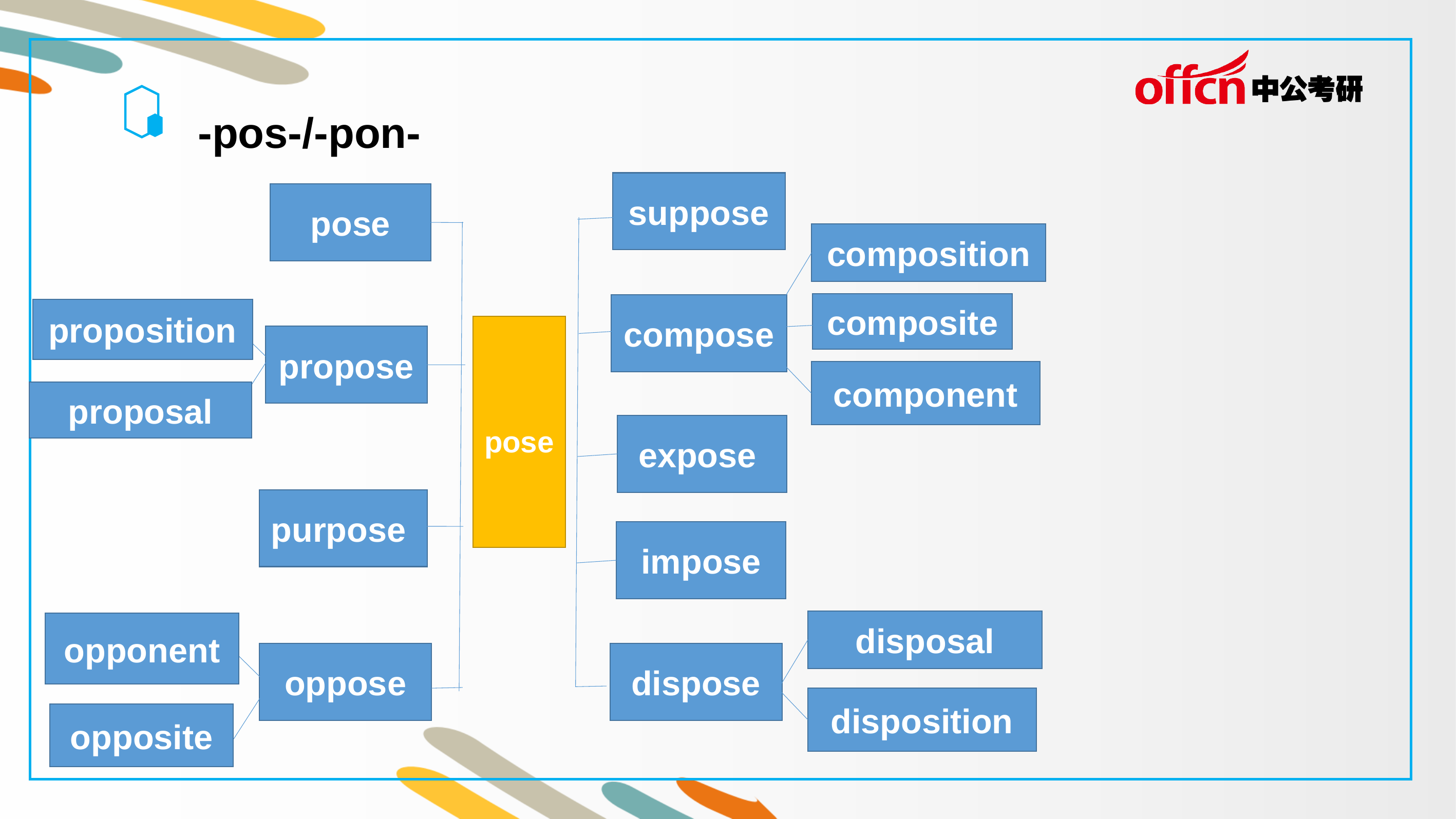

-pos-/-pon-
suppose
pose
composition
composite
compose
proposition
pose
propose
component
proposal
expose
purpose
impose
disposal

opponent

oppose
dispose
disposition
opposite